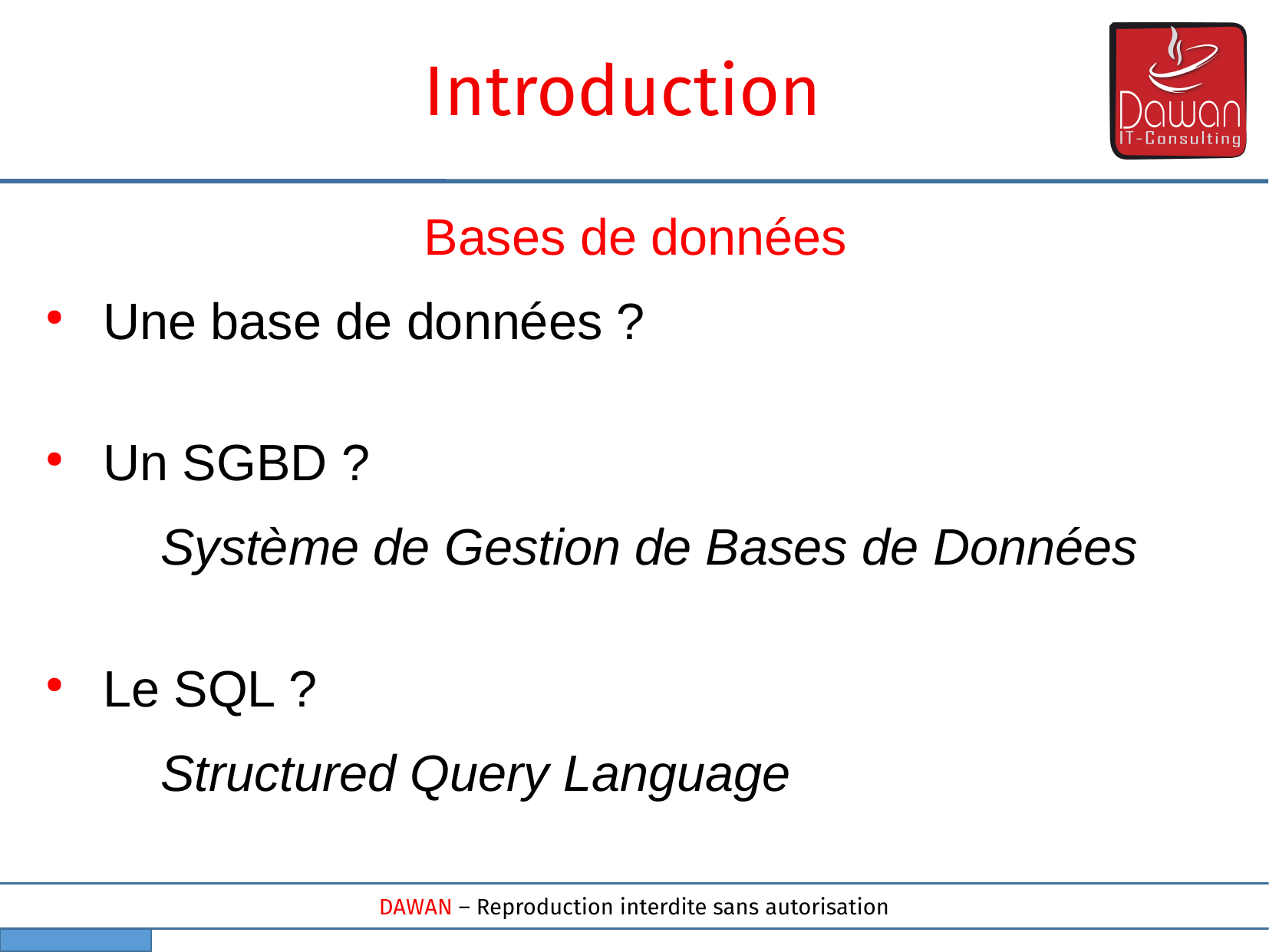

Introduction
Bases de données
Une base de données ?

Un SGBD ?
	Système de Gestion de Bases de Données

Le SQL ?
	Structured Query Language